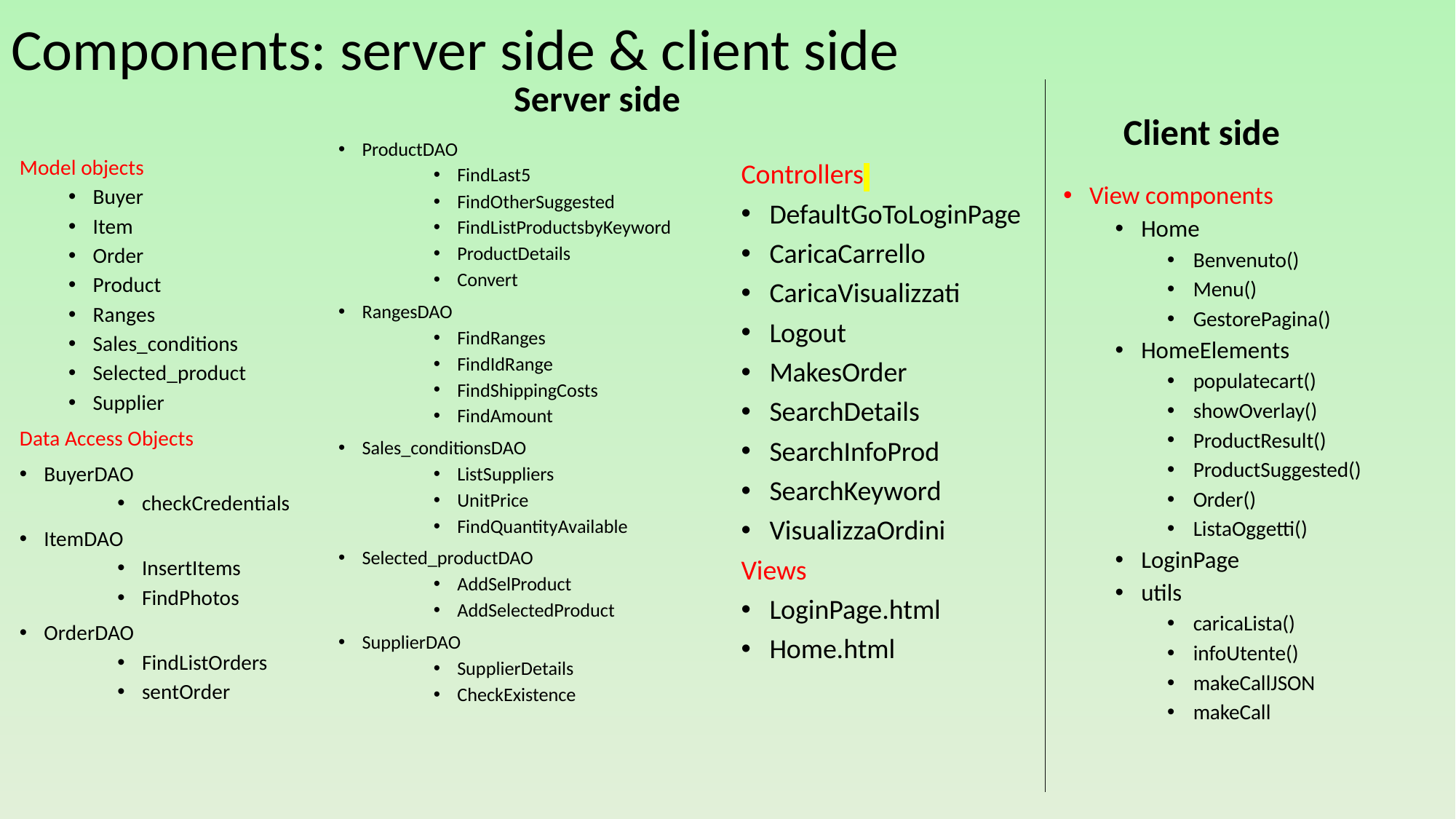

# Components: server side & client side
Server side

ProductDAO
FindLast5
FindOtherSuggested
FindListProductsbyKeyword
ProductDetails
Convert
RangesDAO
FindRanges
FindIdRange
FindShippingCosts
FindAmount
Sales_conditionsDAO
ListSuppliers
UnitPrice
FindQuantityAvailable
Selected_productDAO
AddSelProduct
AddSelectedProduct
SupplierDAO
SupplierDetails
CheckExistence

Client side

Controllers
DefaultGoToLoginPage
CaricaCarrello
CaricaVisualizzati
Logout
MakesOrder
SearchDetails
SearchInfoProd
SearchKeyword
VisualizzaOrdini
Views
LoginPage.html
Home.html
Model objects
Buyer
Item
Order
Product
Ranges
Sales_conditions
Selected_product
Supplier
Data Access Objects
BuyerDAO
checkCredentials
ItemDAO
InsertItems
FindPhotos
OrderDAO
FindListOrders
sentOrder

View components
Home
Benvenuto()
Menu()
GestorePagina()
HomeElements
populatecart()
showOverlay()
ProductResult()
ProductSuggested()
Order()
ListaOggetti()
LoginPage
utils
caricaLista()
infoUtente()
makeCallJSON
makeCall